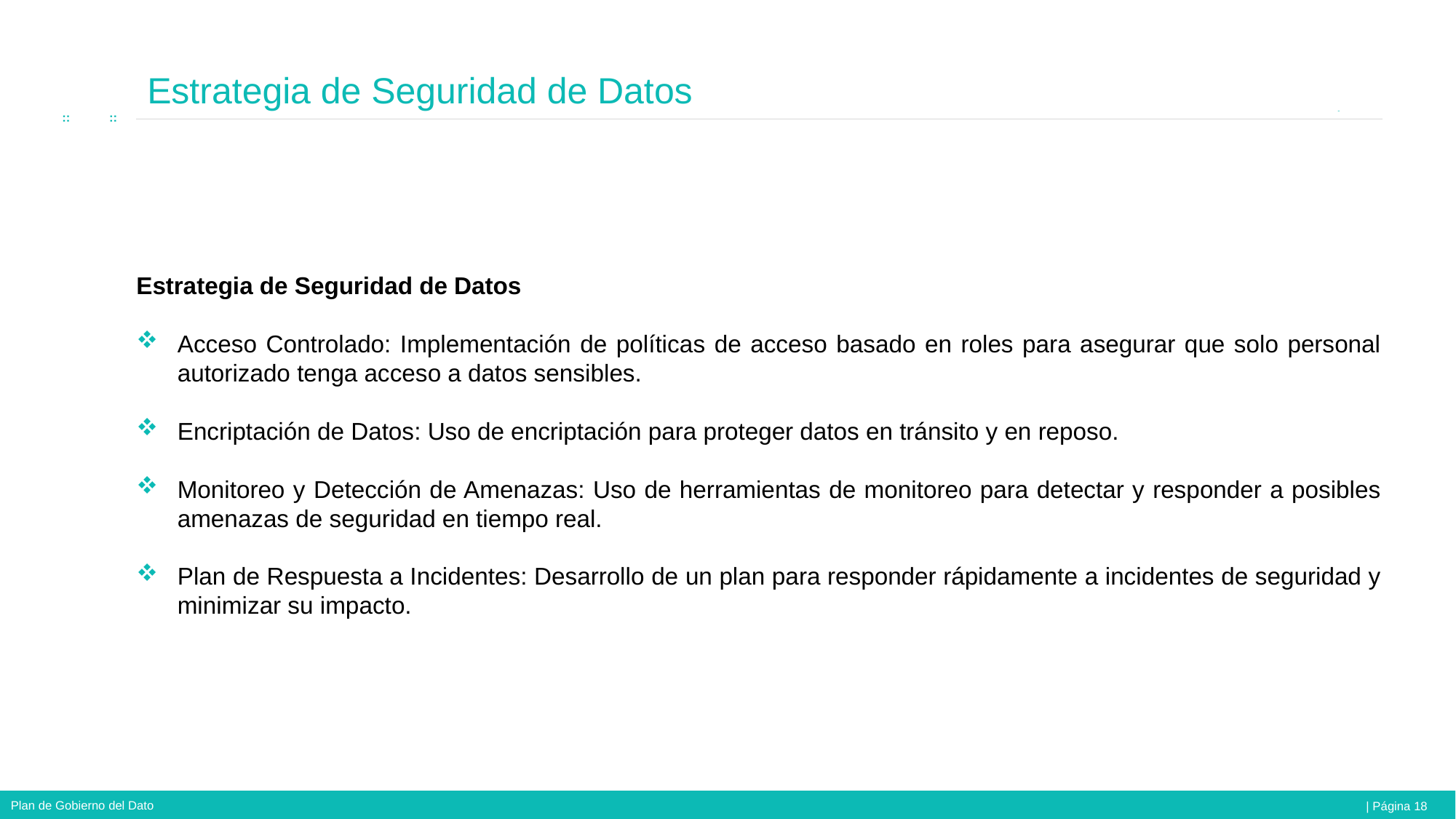

# Estrategia de Seguridad de Datos
Estrategia de Seguridad de Datos

Acceso Controlado: Implementación de políticas de acceso basado en roles para asegurar que solo personal autorizado tenga acceso a datos sensibles.

Encriptación de Datos: Uso de encriptación para proteger datos en tránsito y en reposo.

Monitoreo y Detección de Amenazas: Uso de herramientas de monitoreo para detectar y responder a posibles amenazas de seguridad en tiempo real.

Plan de Respuesta a Incidentes: Desarrollo de un plan para responder rápidamente a incidentes de seguridad y minimizar su impacto.